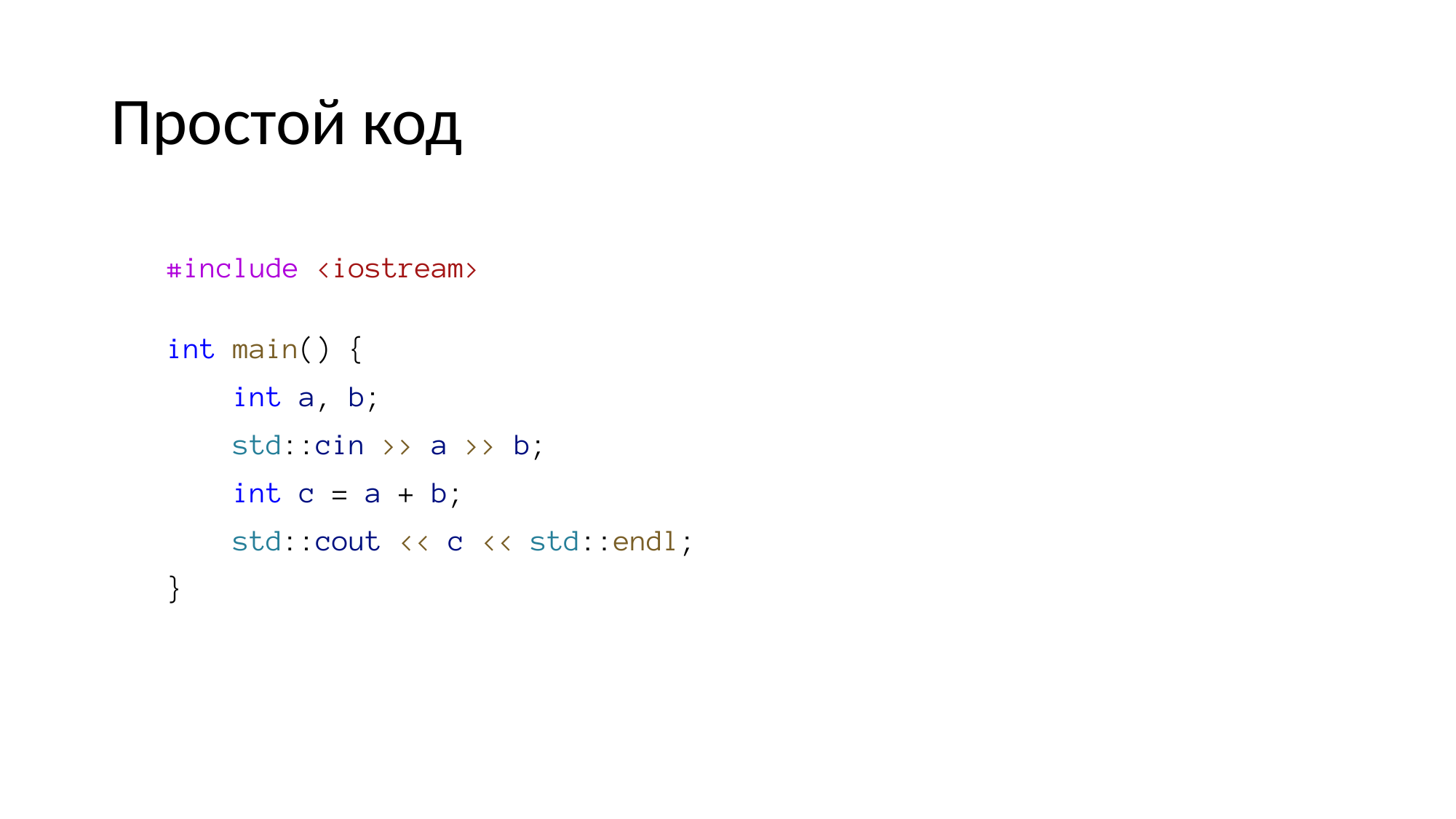

# Простой код
#include <iostream>
int main() {
    int a, b;
    std::cin >> a >> b;
    int c = a + b;
    std::cout << c << std::endl;
}